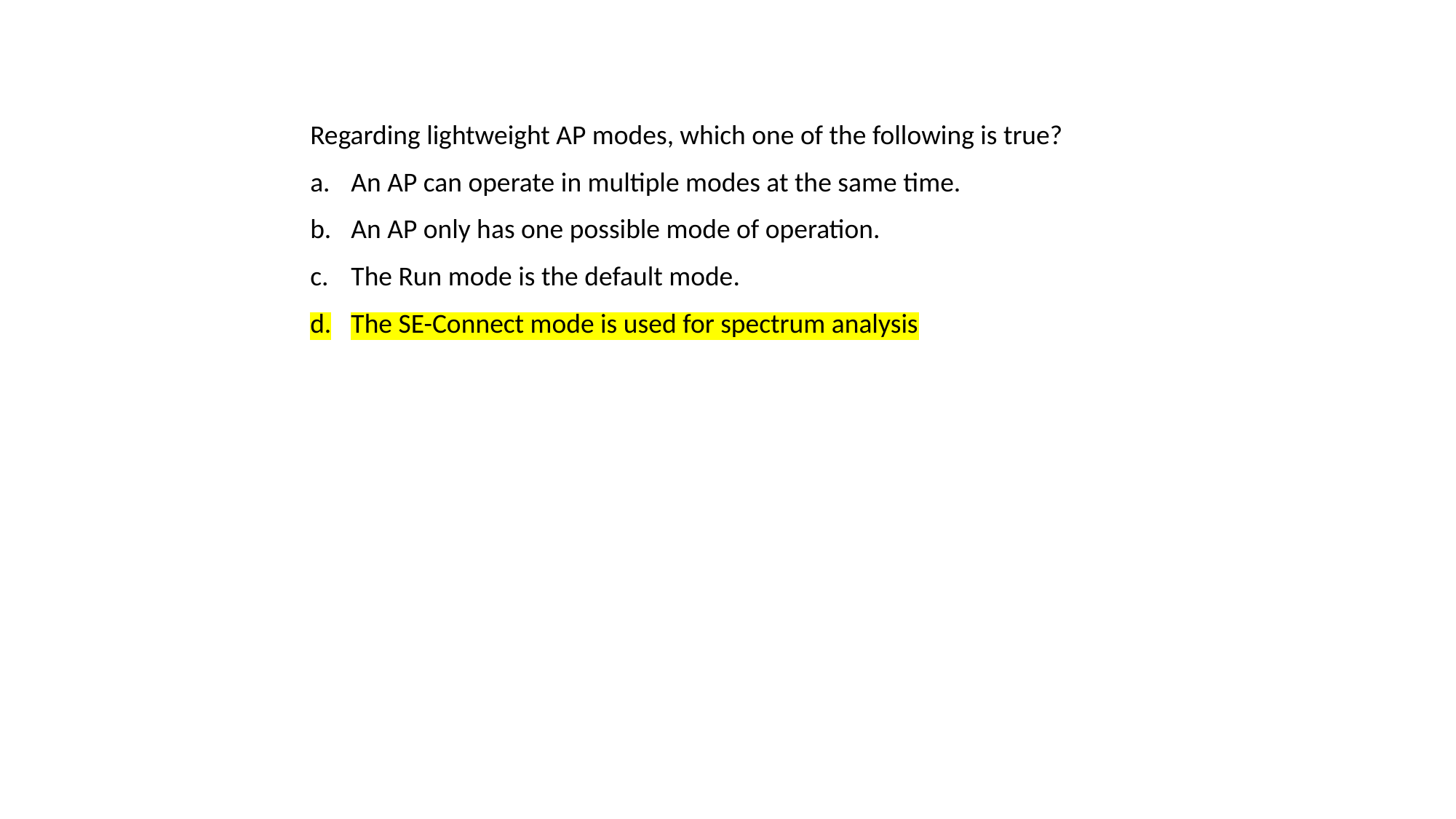

Regarding lightweight AP modes, which one of the following is true?
An AP can operate in multiple modes at the same time.
An AP only has one possible mode of operation.
The Run mode is the default mode.
The SE-Connect mode is used for spectrum analysis